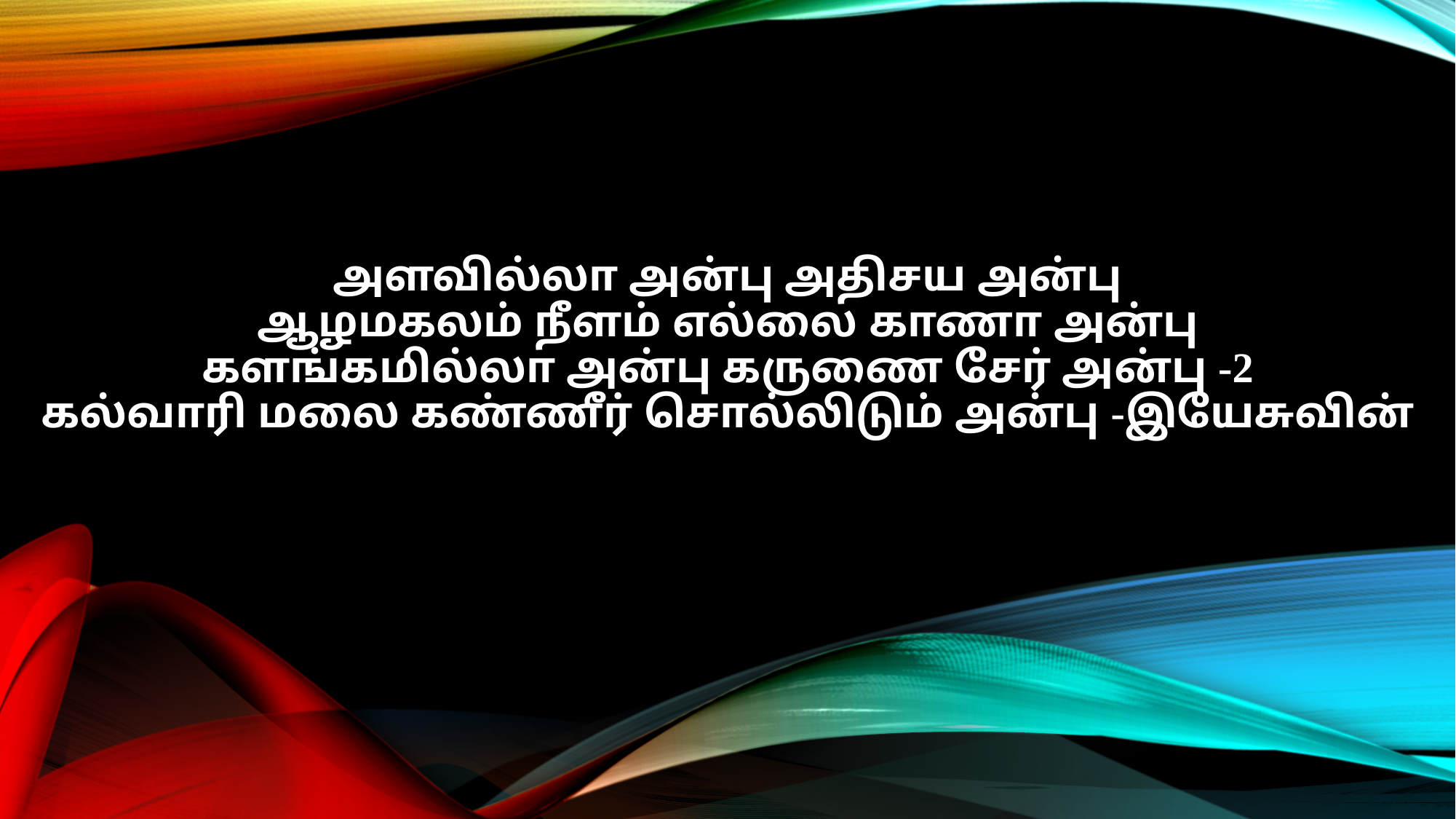

அளவில்லா அன்பு அதிசய அன்பு
ஆழமகலம் நீளம் எல்லை காணா அன்பு
களங்கமில்லா அன்பு கருணை சேர் அன்பு -2
கல்வாரி மலை கண்ணீர் சொல்லிடும் அன்பு -இயேசுவின்